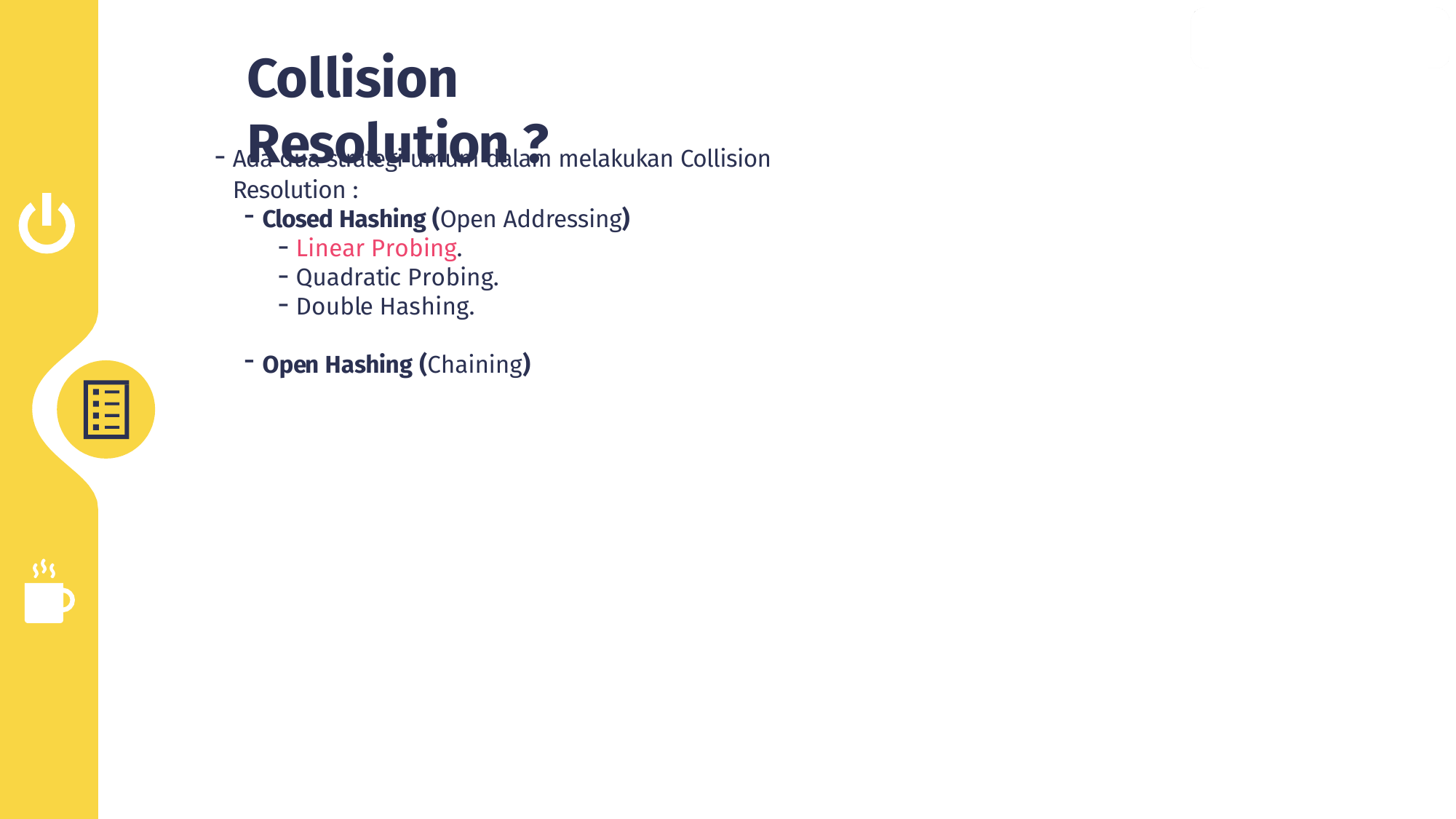

# Collision Resolution ?
Ada dua strategi umum dalam melakukan Collision Resolution :
Closed Hashing (Open Addressing)
Linear Probing.
Quadratic Probing.
Double Hashing.
Open Hashing (Chaining)